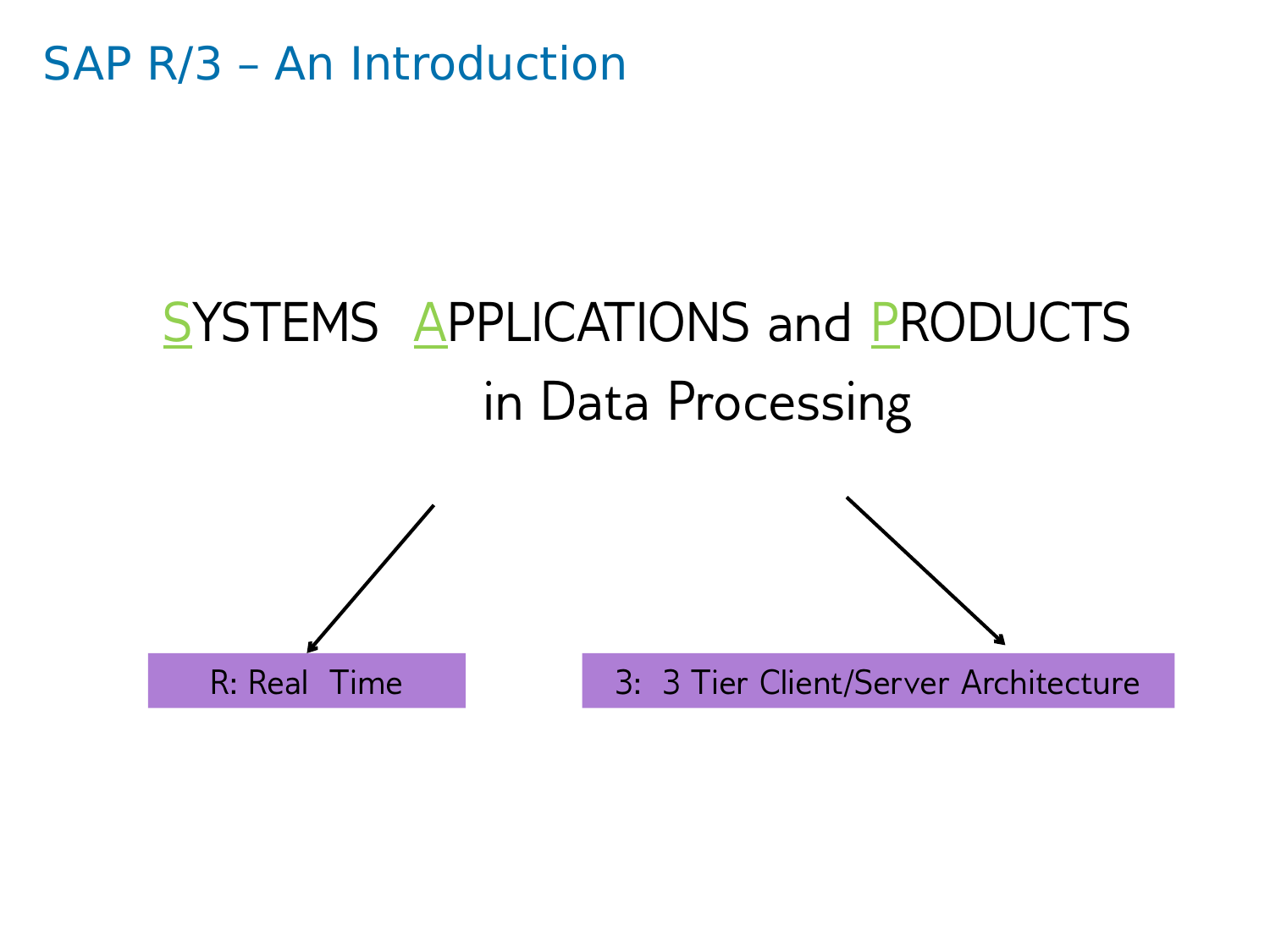

# SAP R/3 – An Introduction

SYSTEMS  APPLICATIONS and PRODUCTS
     in Data Processing

R: Real  Time
3:  3 Tier Client/Server Architecture